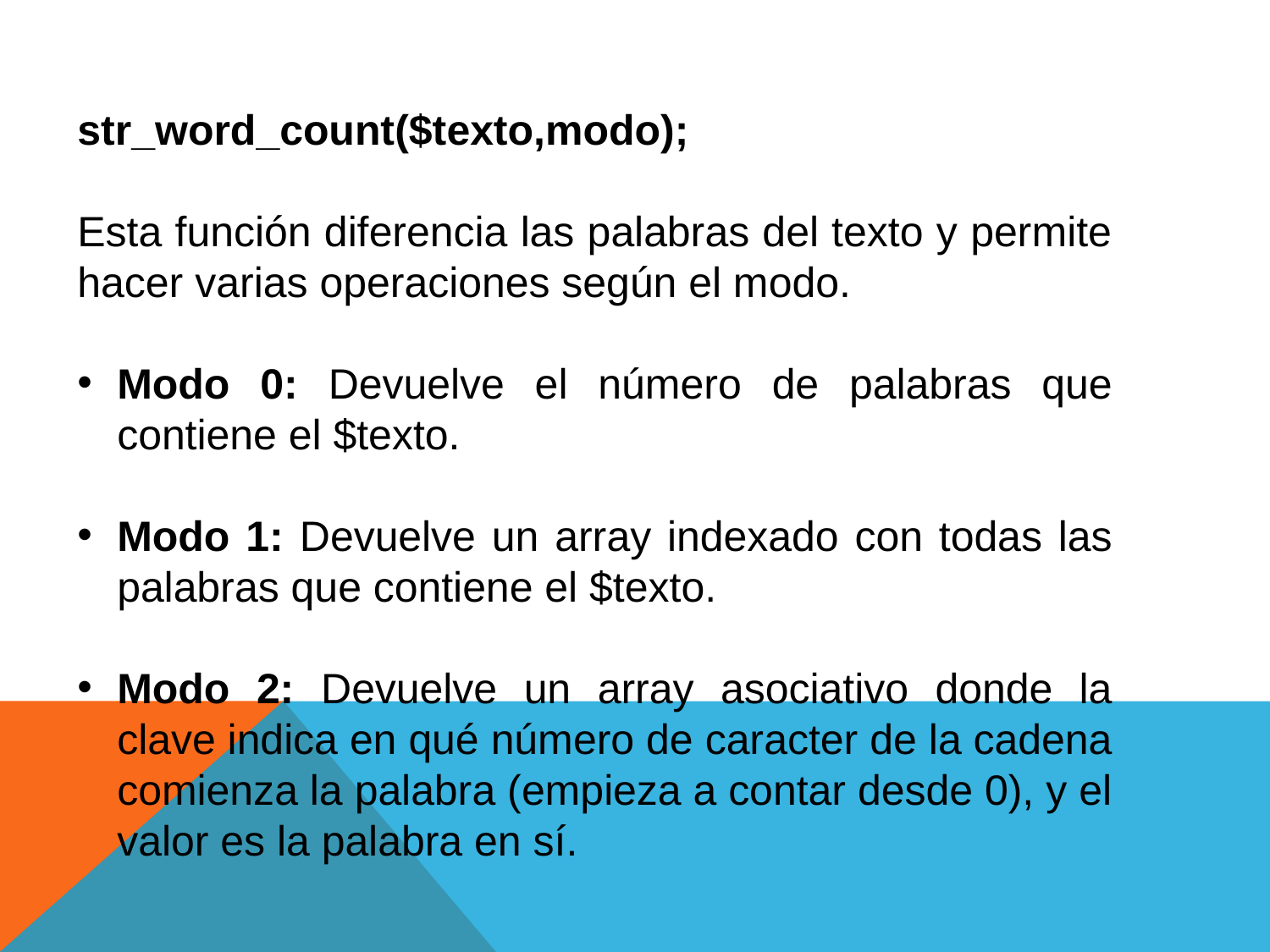

str_word_count($texto,modo);

Esta función diferencia las palabras del texto y permite hacer varias operaciones según el modo.

Modo 0: Devuelve el número de palabras que contiene el $texto.

Modo 1: Devuelve un array indexado con todas las palabras que contiene el $texto.

Modo 2: Devuelve un array asociativo donde la clave indica en qué número de caracter de la cadena comienza la palabra (empieza a contar desde 0), y el valor es la palabra en sí.